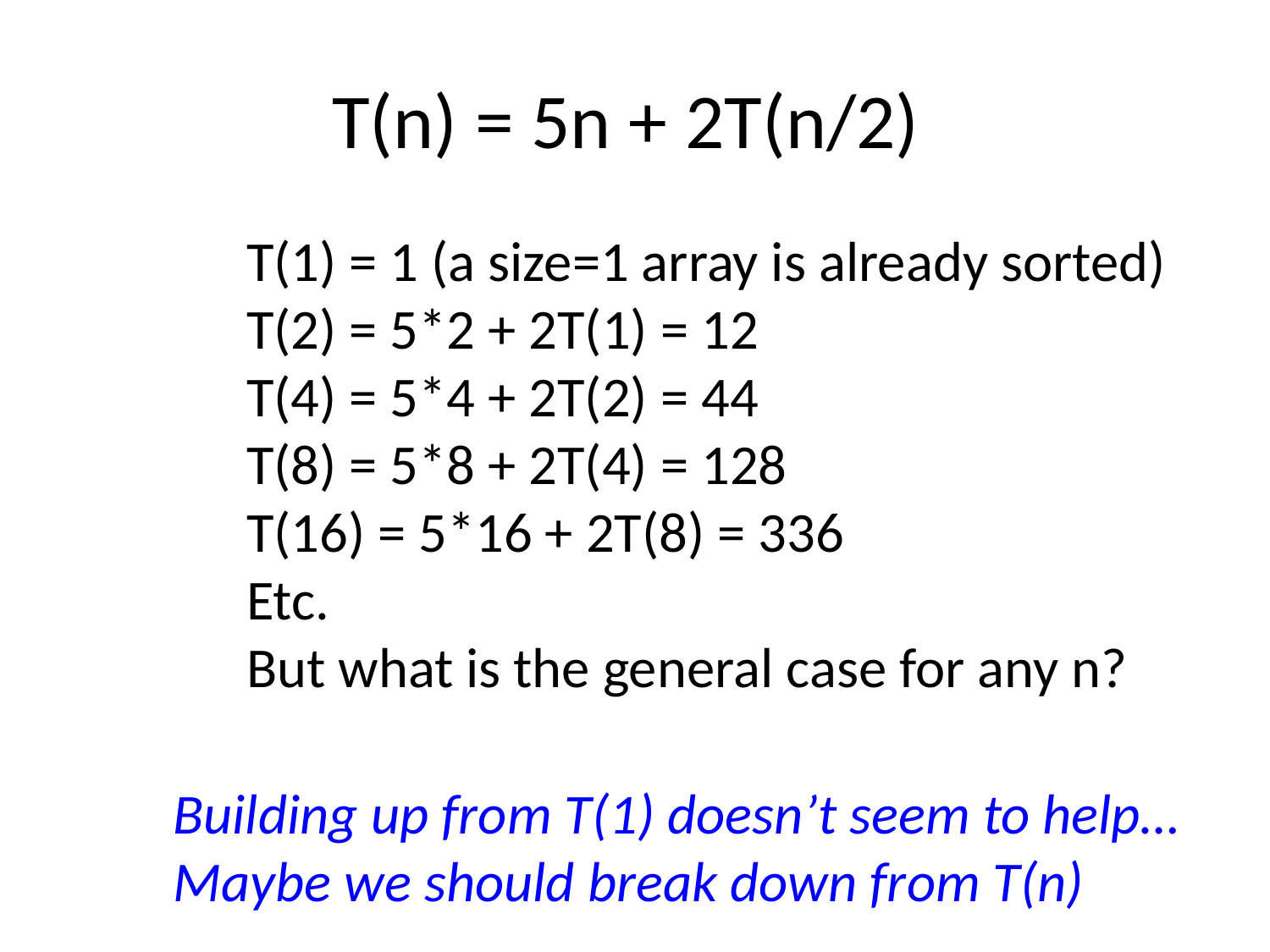

# T(n) = 5n + 2T(n/2)
T(1) = 1 (a size=1 array is already sorted)
T(2) = 5*2 + 2T(1) = 12
T(4) = 5*4 + 2T(2) = 44
T(8) = 5*8 + 2T(4) = 128
T(16) = 5*16 + 2T(8) = 336
Etc.
But what is the general case for any n?
Building up from T(1) doesn’t seem to help…
Maybe we should break down from T(n)